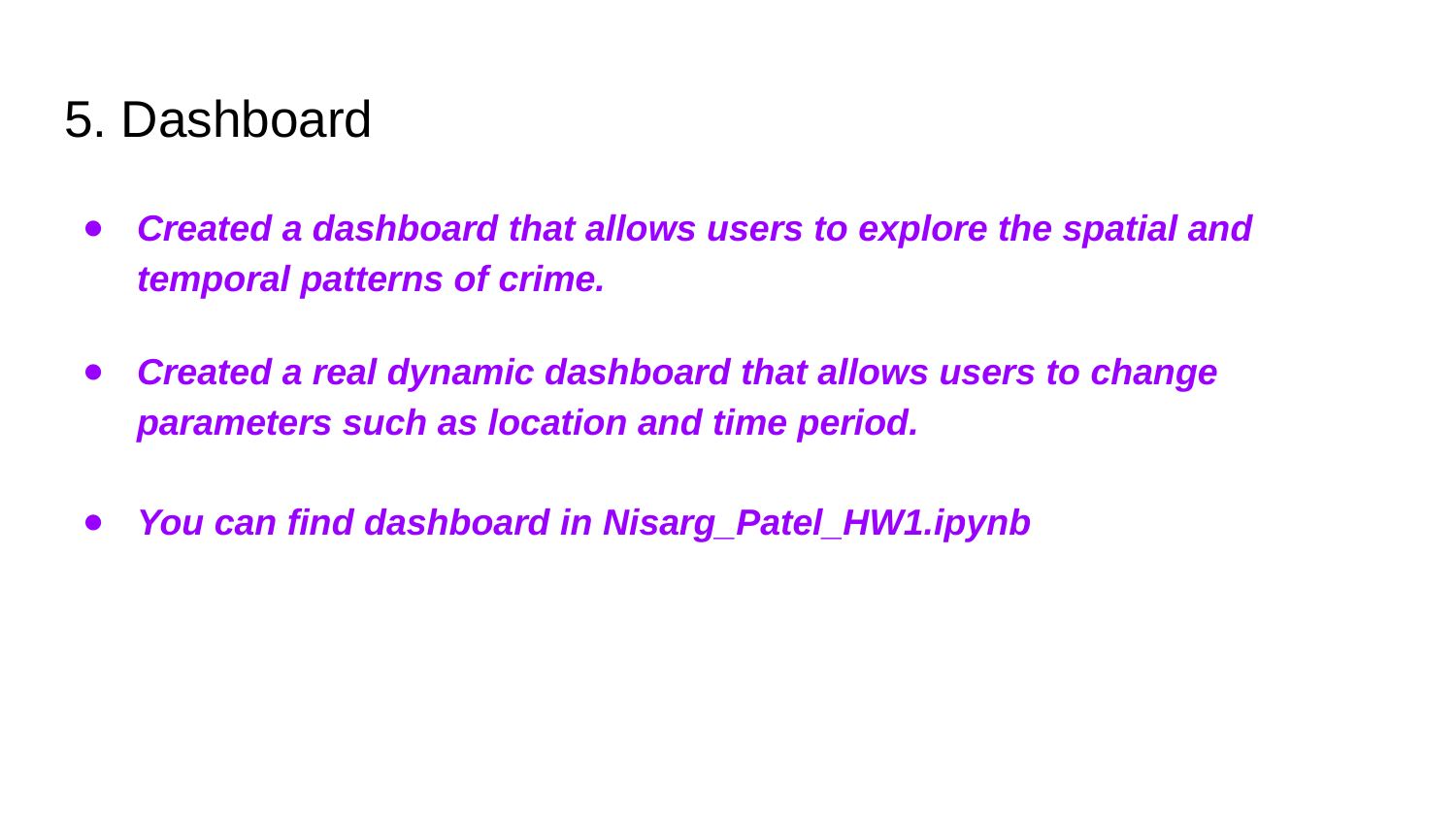

# 5. Dashboard
Created a dashboard that allows users to explore the spatial and temporal patterns of crime.
Created a real dynamic dashboard that allows users to change parameters such as location and time period.

You can find dashboard in Nisarg_Patel_HW1.ipynb